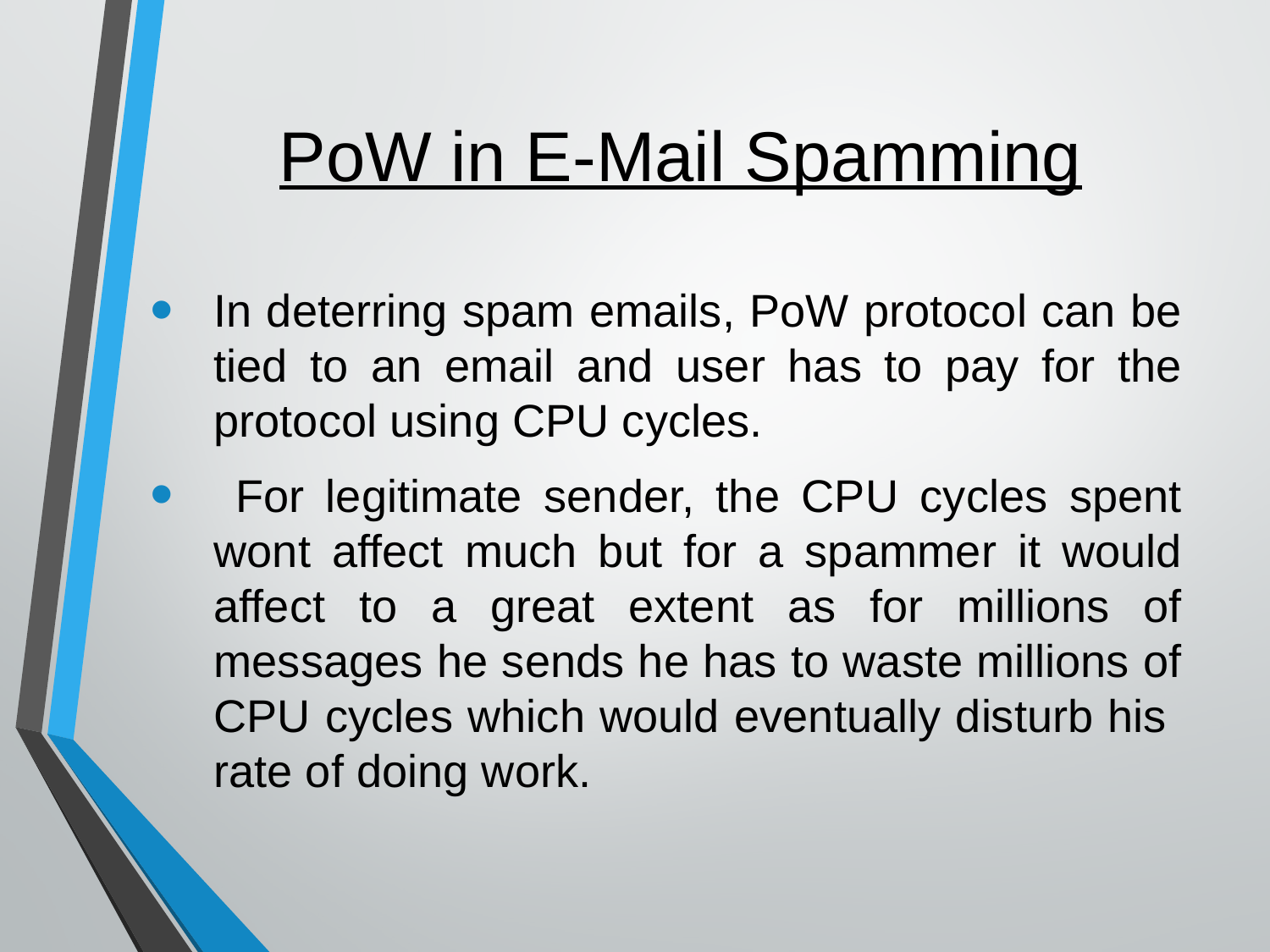

# PoW in E-Mail Spamming
In deterring spam emails, PoW protocol can be tied to an email and user has to pay for the protocol using CPU cycles.
 For legitimate sender, the CPU cycles spent wont affect much but for a spammer it would affect to a great extent as for millions of messages he sends he has to waste millions of CPU cycles which would eventually disturb his  rate of doing work.